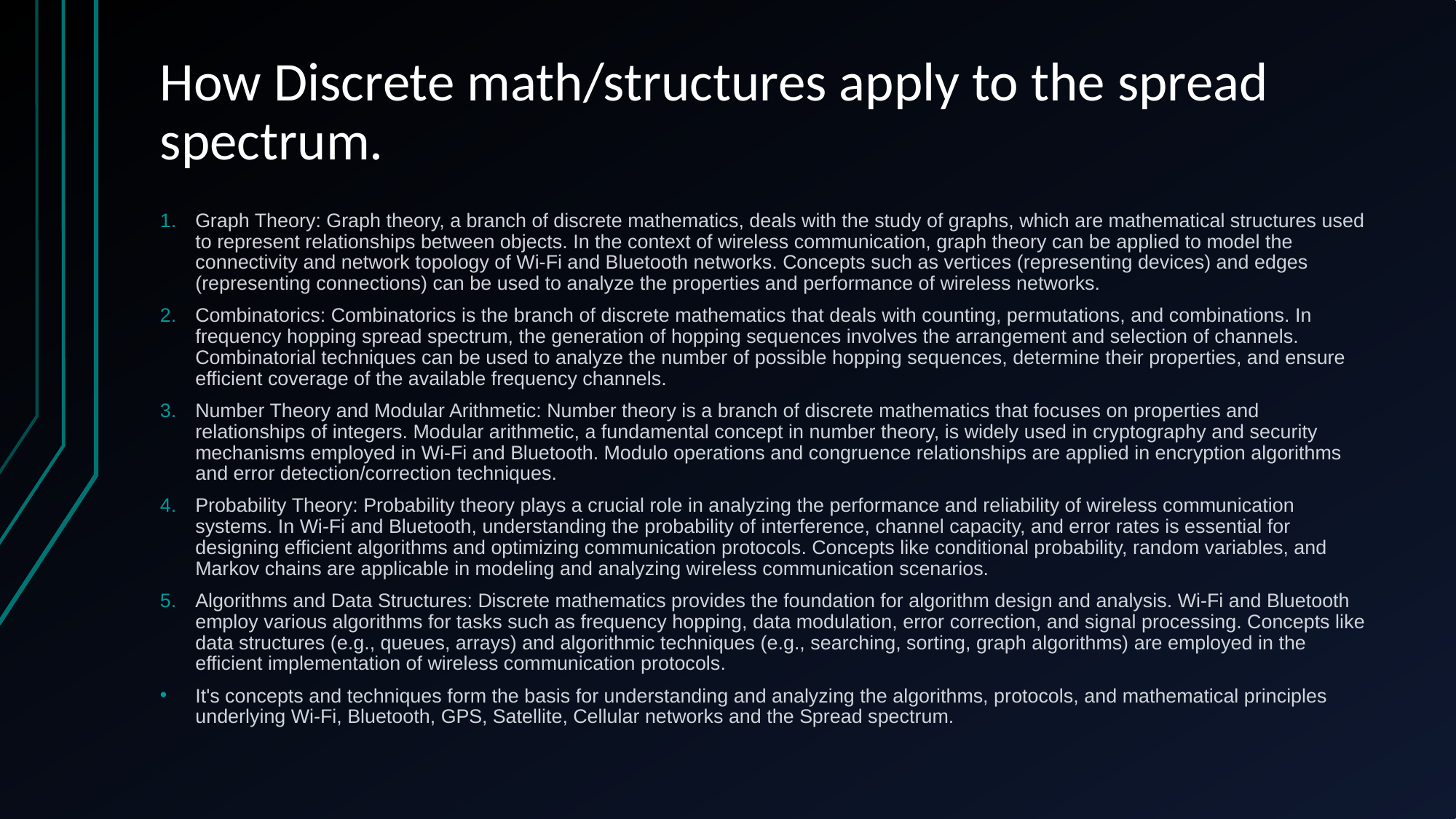

# How Discrete math/structures apply to the spread spectrum.
Graph Theory: Graph theory, a branch of discrete mathematics, deals with the study of graphs, which are mathematical structures used to represent relationships between objects. In the context of wireless communication, graph theory can be applied to model the connectivity and network topology of Wi-Fi and Bluetooth networks. Concepts such as vertices (representing devices) and edges (representing connections) can be used to analyze the properties and performance of wireless networks.
Combinatorics: Combinatorics is the branch of discrete mathematics that deals with counting, permutations, and combinations. In frequency hopping spread spectrum, the generation of hopping sequences involves the arrangement and selection of channels. Combinatorial techniques can be used to analyze the number of possible hopping sequences, determine their properties, and ensure efficient coverage of the available frequency channels.
Number Theory and Modular Arithmetic: Number theory is a branch of discrete mathematics that focuses on properties and relationships of integers. Modular arithmetic, a fundamental concept in number theory, is widely used in cryptography and security mechanisms employed in Wi-Fi and Bluetooth. Modulo operations and congruence relationships are applied in encryption algorithms and error detection/correction techniques.
Probability Theory: Probability theory plays a crucial role in analyzing the performance and reliability of wireless communication systems. In Wi-Fi and Bluetooth, understanding the probability of interference, channel capacity, and error rates is essential for designing efficient algorithms and optimizing communication protocols. Concepts like conditional probability, random variables, and Markov chains are applicable in modeling and analyzing wireless communication scenarios.
Algorithms and Data Structures: Discrete mathematics provides the foundation for algorithm design and analysis. Wi-Fi and Bluetooth employ various algorithms for tasks such as frequency hopping, data modulation, error correction, and signal processing. Concepts like data structures (e.g., queues, arrays) and algorithmic techniques (e.g., searching, sorting, graph algorithms) are employed in the efficient implementation of wireless communication protocols.
It's concepts and techniques form the basis for understanding and analyzing the algorithms, protocols, and mathematical principles underlying Wi-Fi, Bluetooth, GPS, Satellite, Cellular networks and the Spread spectrum.